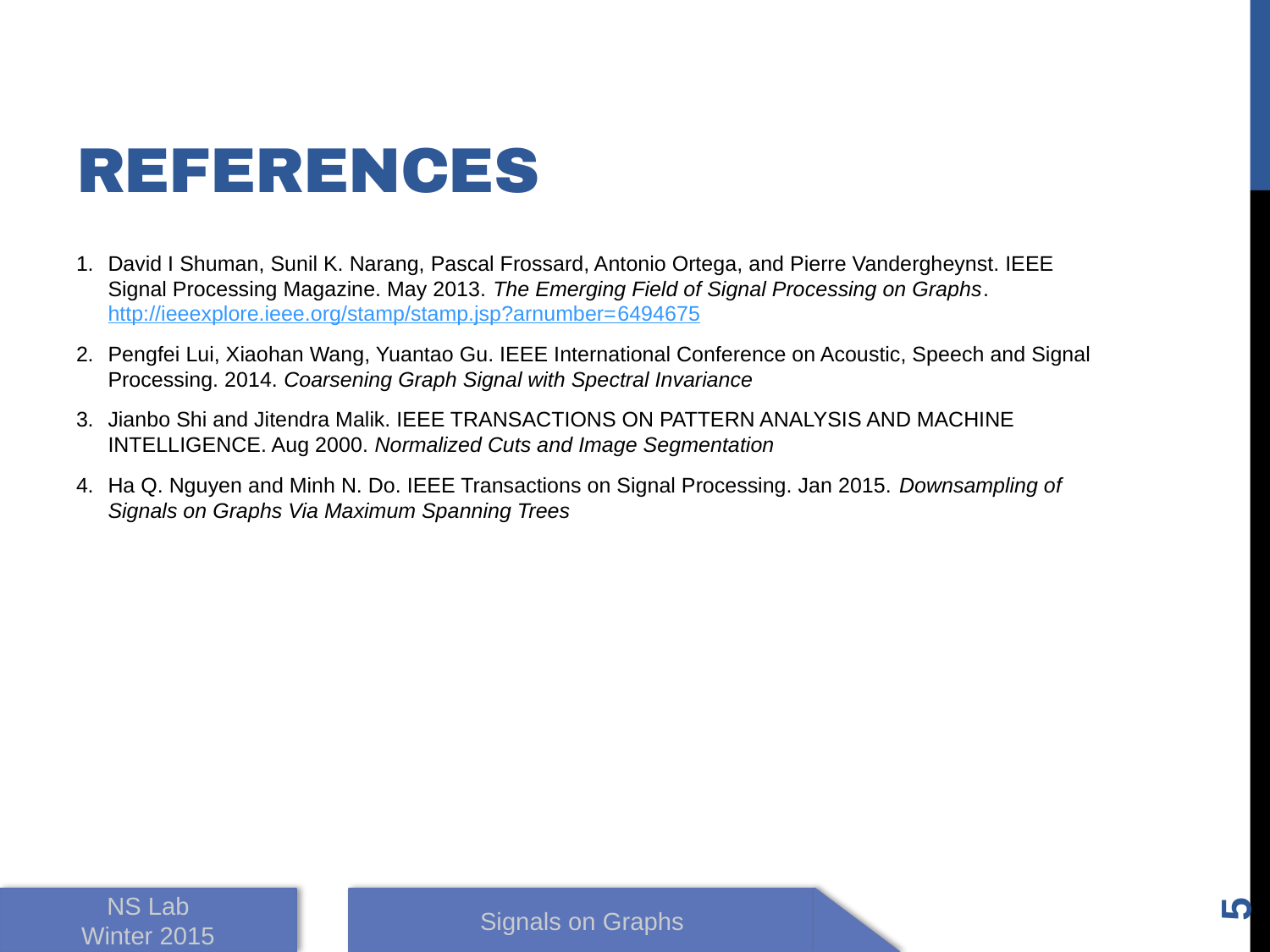

# References
David I Shuman, Sunil K. Narang, Pascal Frossard, Antonio Ortega, and Pierre Vandergheynst. IEEE Signal Processing Magazine. May 2013. The Emerging Field of Signal Processing on Graphs. http://ieeexplore.ieee.org/stamp/stamp.jsp?arnumber=6494675
Pengfei Lui, Xiaohan Wang, Yuantao Gu. IEEE International Conference on Acoustic, Speech and Signal Processing. 2014. Coarsening Graph Signal with Spectral Invariance
Jianbo Shi and Jitendra Malik. IEEE TRANSACTIONS ON PATTERN ANALYSIS AND MACHINE INTELLIGENCE. Aug 2000. Normalized Cuts and Image Segmentation
Ha Q. Nguyen and Minh N. Do. IEEE Transactions on Signal Processing. Jan 2015. Downsampling of Signals on Graphs Via Maximum Spanning Trees
5
NS Lab
Winter 2015
Signals on Graphs